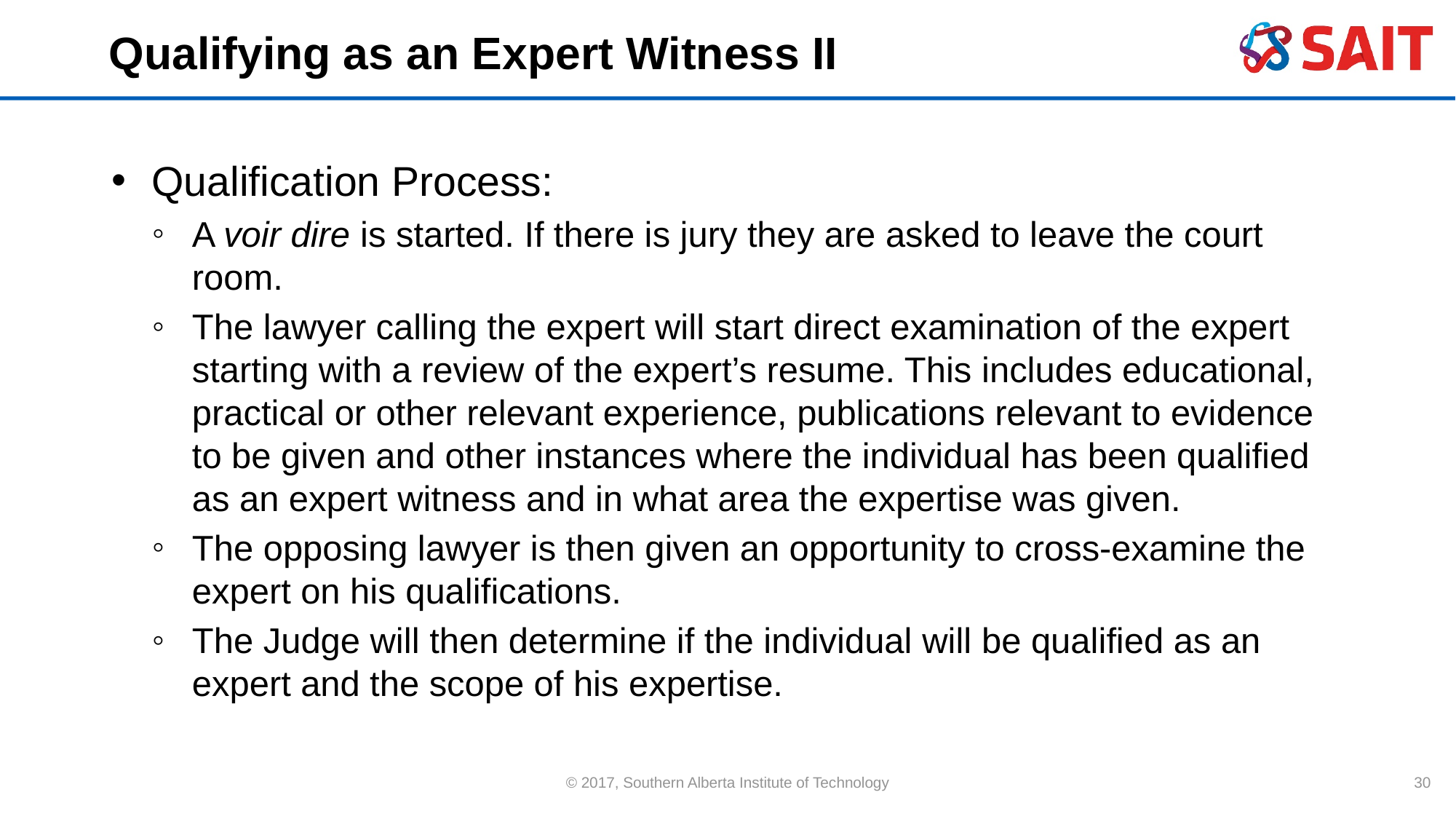

# Qualifying as an Expert Witness II
Qualification Process:
A voir dire is started. If there is jury they are asked to leave the court room.
The lawyer calling the expert will start direct examination of the expert starting with a review of the expert’s resume. This includes educational, practical or other relevant experience, publications relevant to evidence to be given and other instances where the individual has been qualified as an expert witness and in what area the expertise was given.
The opposing lawyer is then given an opportunity to cross-examine the expert on his qualifications.
The Judge will then determine if the individual will be qualified as an expert and the scope of his expertise.